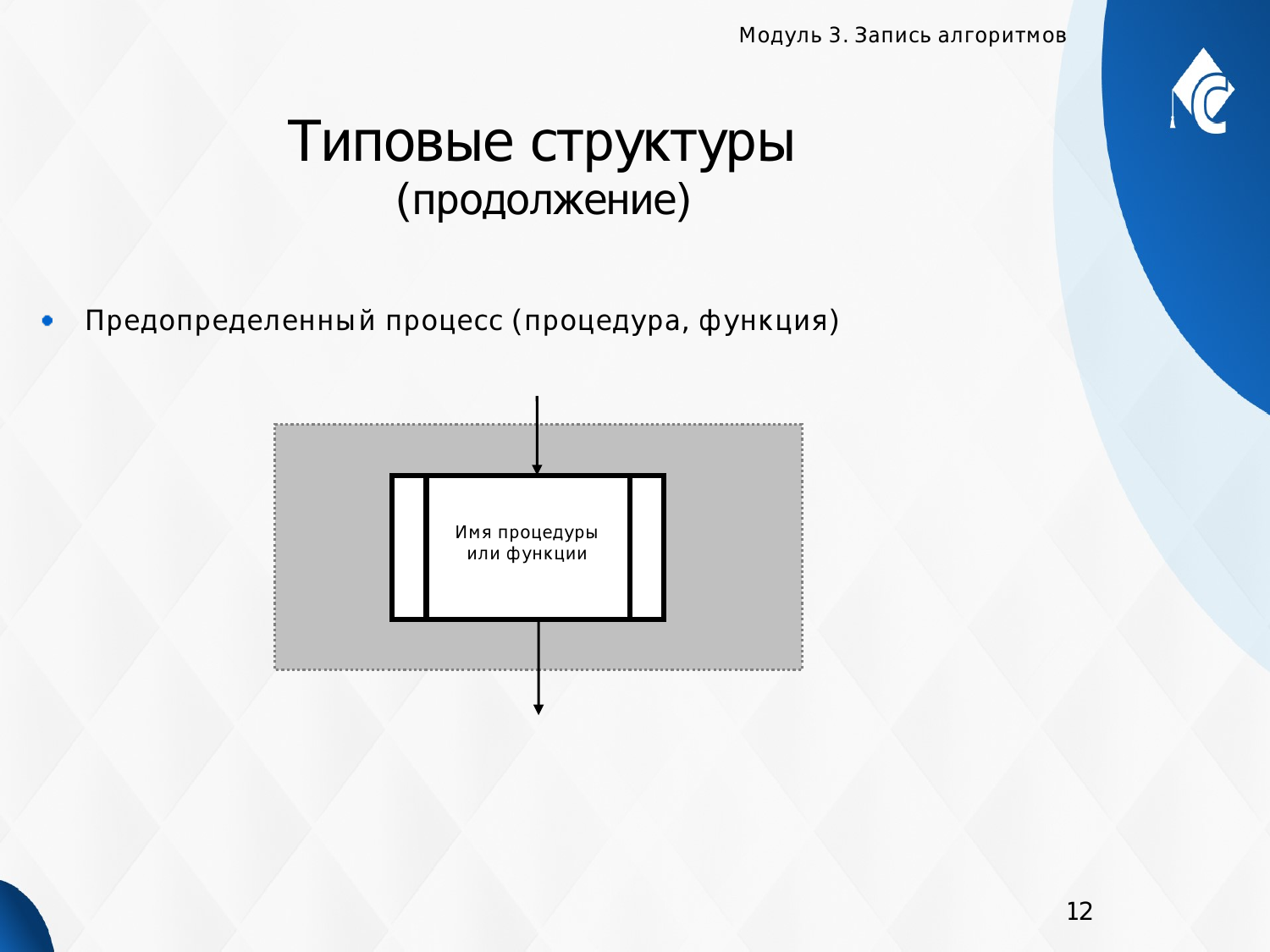

Модуль 3. Запись алгоритмов
# Типовые структуры (продолжение)
Предопределенный процесс (процедура, функция)

Имя процедуры
или функции

12